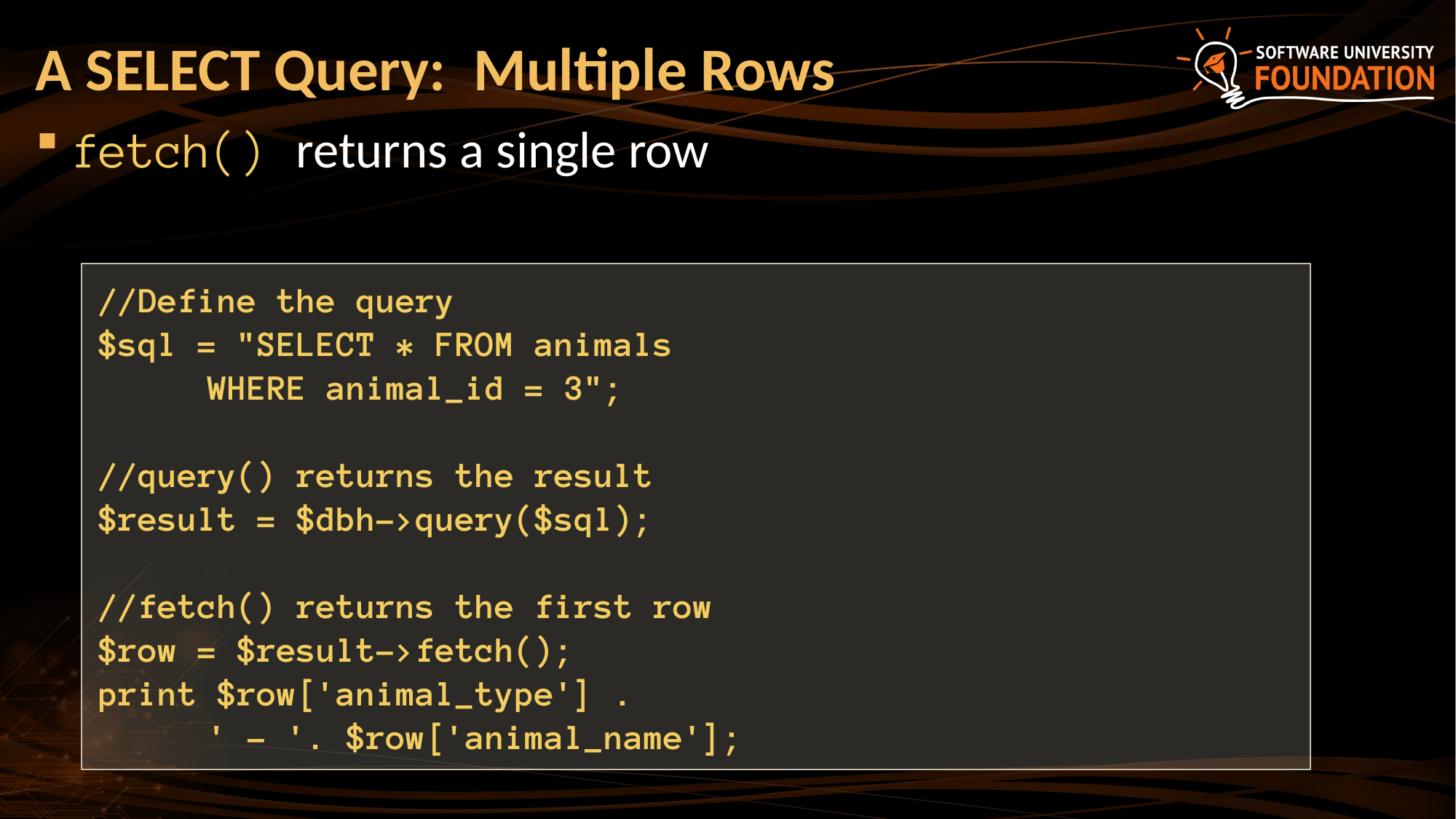

# A SELECT Query:  Multiple Rows
fetch() returns a single row

//Define the query
$sql = "SELECT * FROM animals
	WHERE animal_id = 3";

//query() returns the result
$result = $dbh->query($sql);

//fetch() returns the first row
$row = $result->fetch();
print $row['animal_type'] .
	' - '. $row['animal_name'];